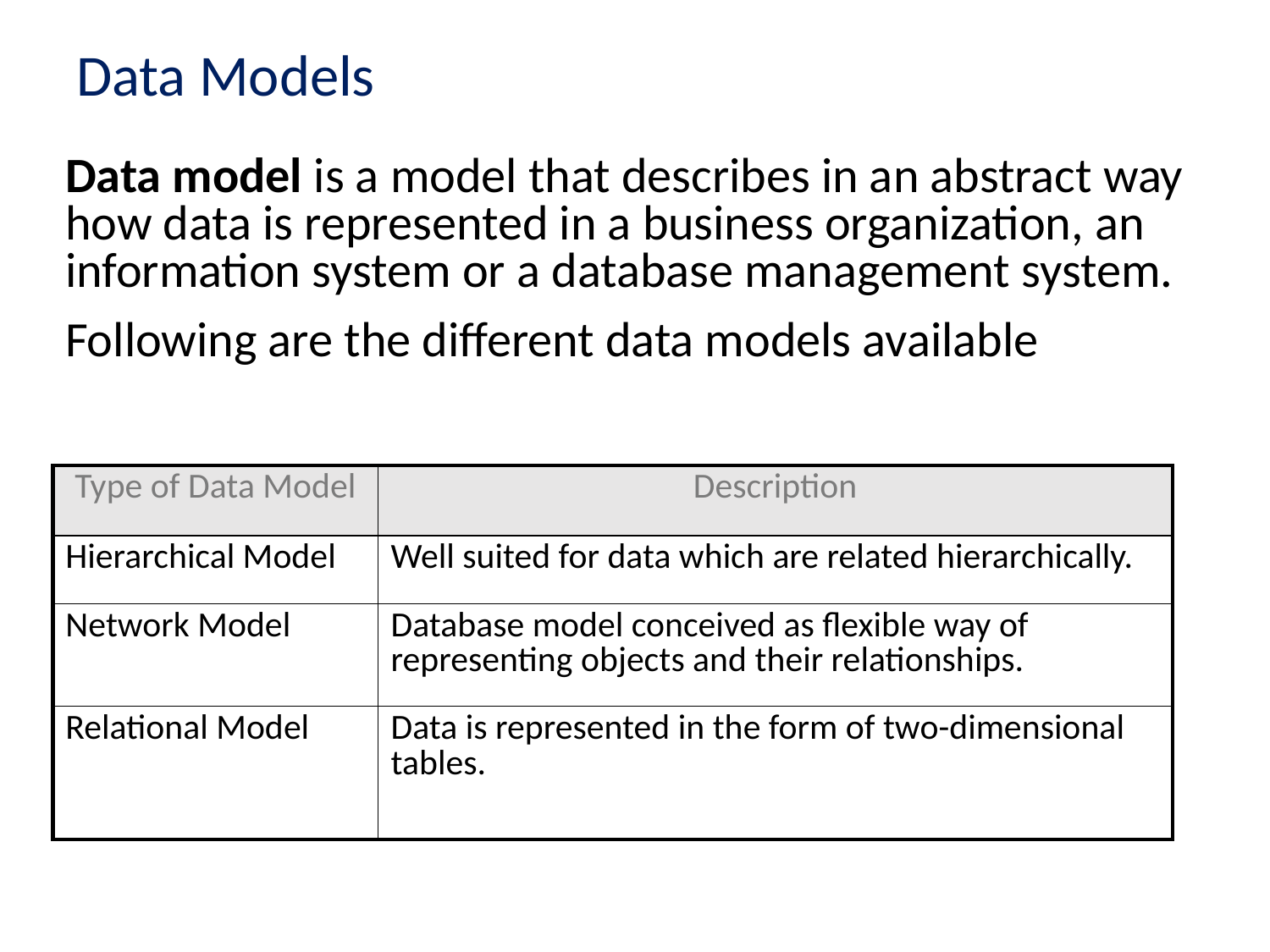

# Data Models
Data model is a model that describes in an abstract way how data is represented in a business organization, an information system or a database management system.
Following are the different data models available
| Type of Data Model | Description |
| --- | --- |
| Hierarchical Model | Well suited for data which are related hierarchically. |
| Network Model | Database model conceived as flexible way of representing objects and their relationships. |
| Relational Model | Data is represented in the form of two-dimensional tables. |